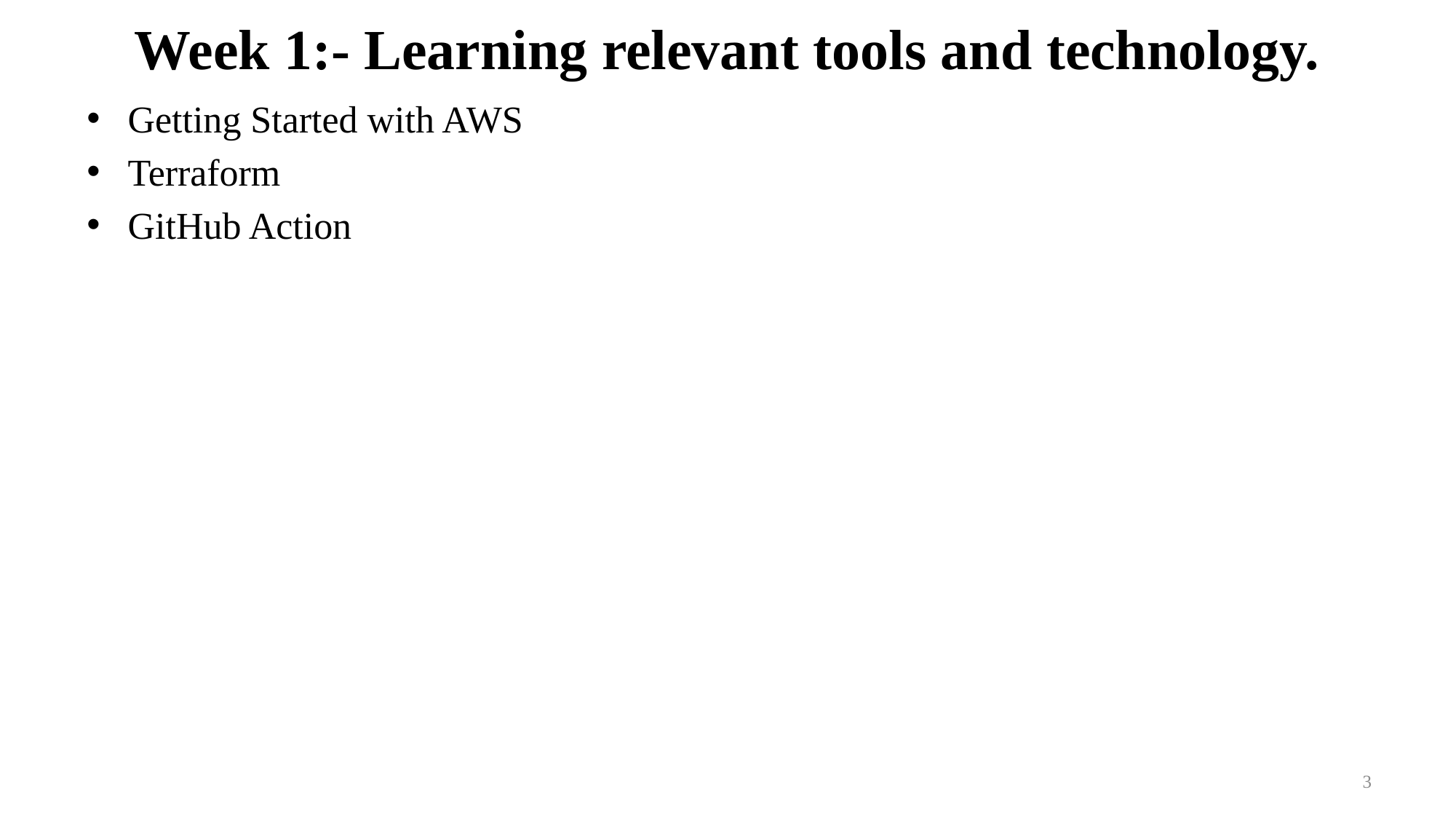

# Week 1:- Learning relevant tools and technology.
Getting Started with AWS
Terraform
GitHub Action

3